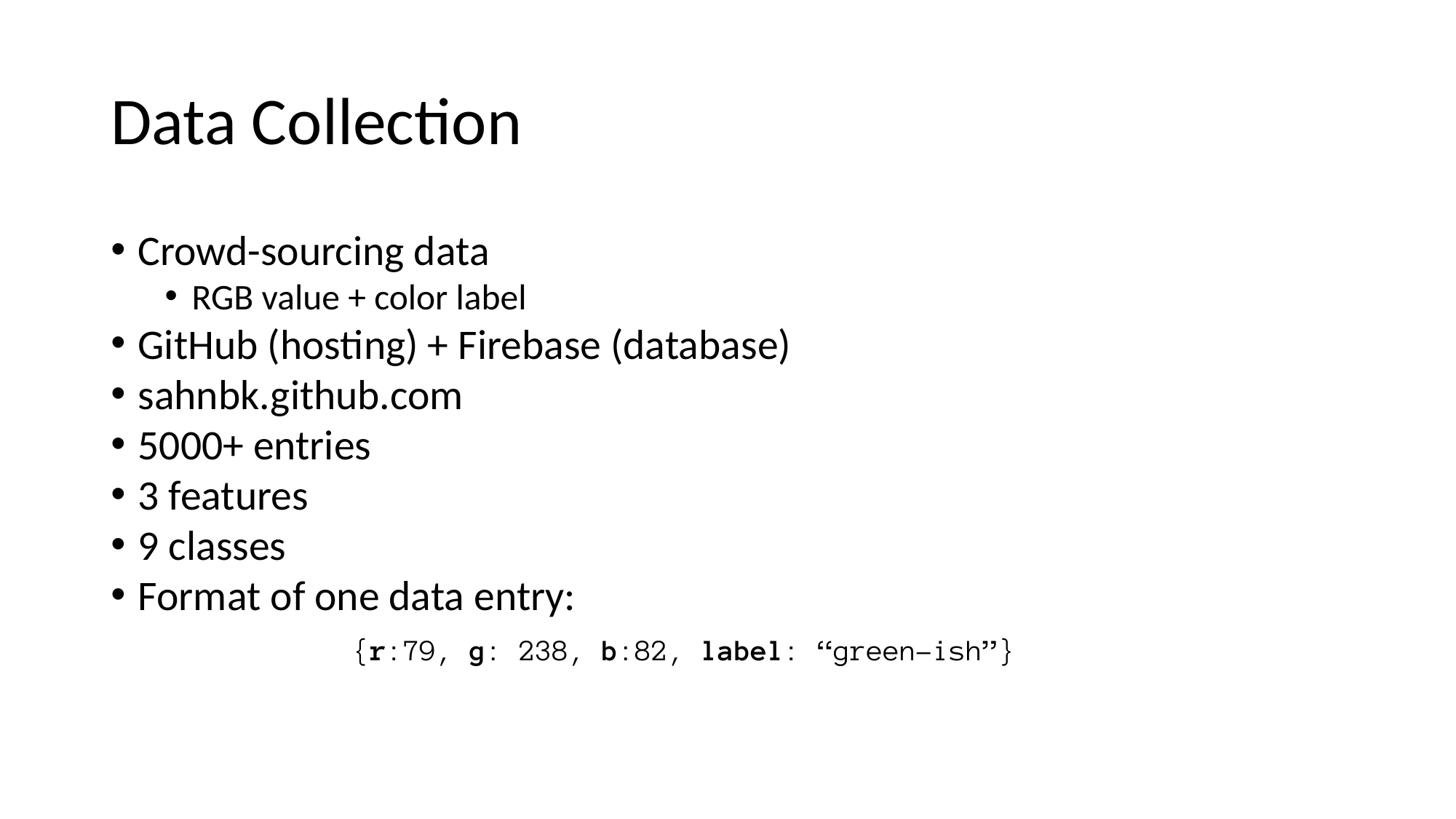

# Data Collection
Crowd-sourcing data
RGB value + color label
GitHub (hosting) + Firebase (database)
sahnbk.github.com
5000+ entries
3 features
9 classes
Format of one data entry:
{r:79, g: 238, b:82, label: “green-ish”}